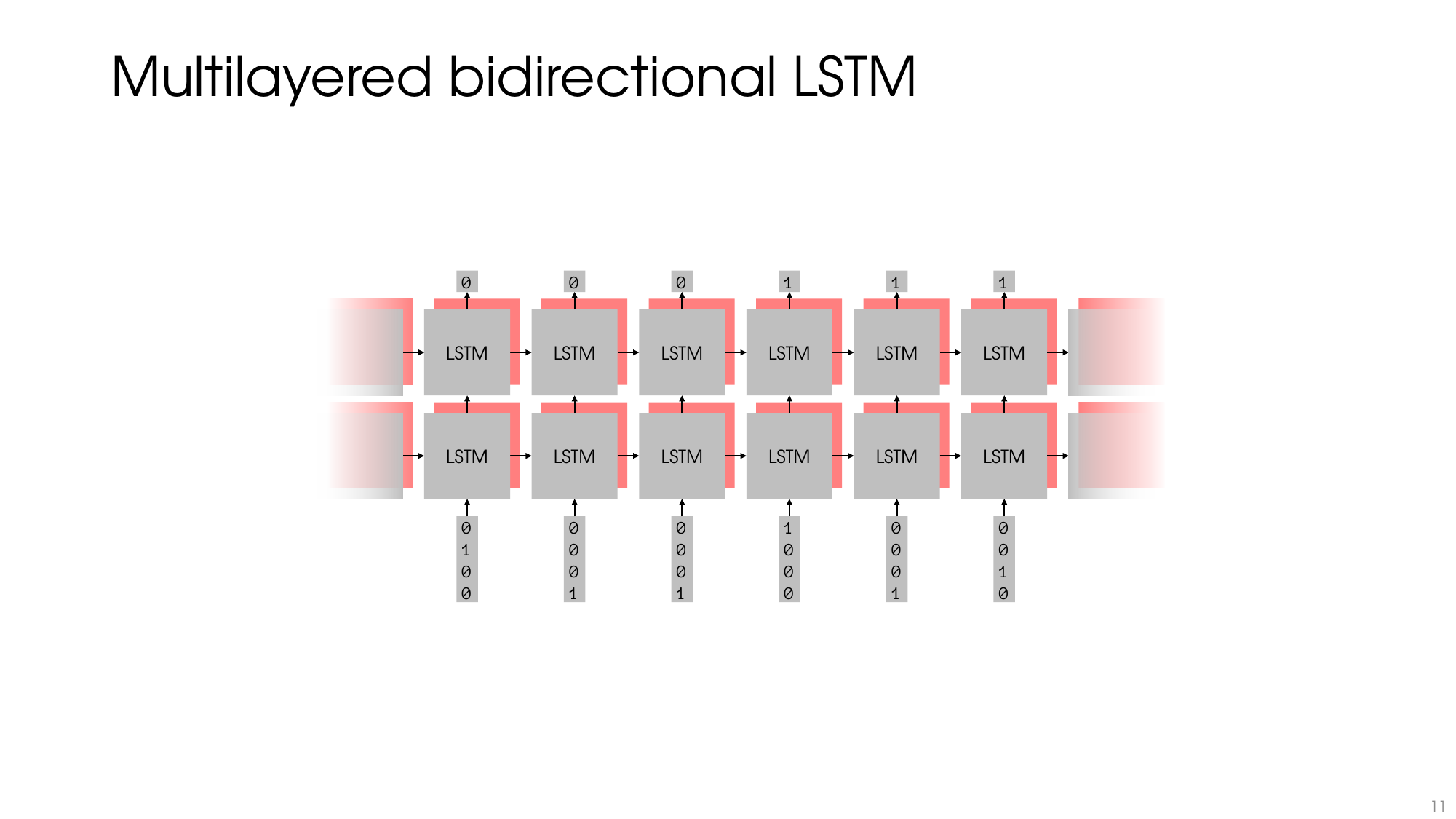

# Multilayered bidirectional LSTM
0
0
0
1
1
1

LSTM
LSTM
LSTM
LSTM
LSTM
LSTM

LSTM
LSTM
LSTM
LSTM
LSTM
LSTM

0
1
0
0
0
0
0
1
0
0
0
1
1
0
0
0
0
0
0
1
0
0
1
0
11